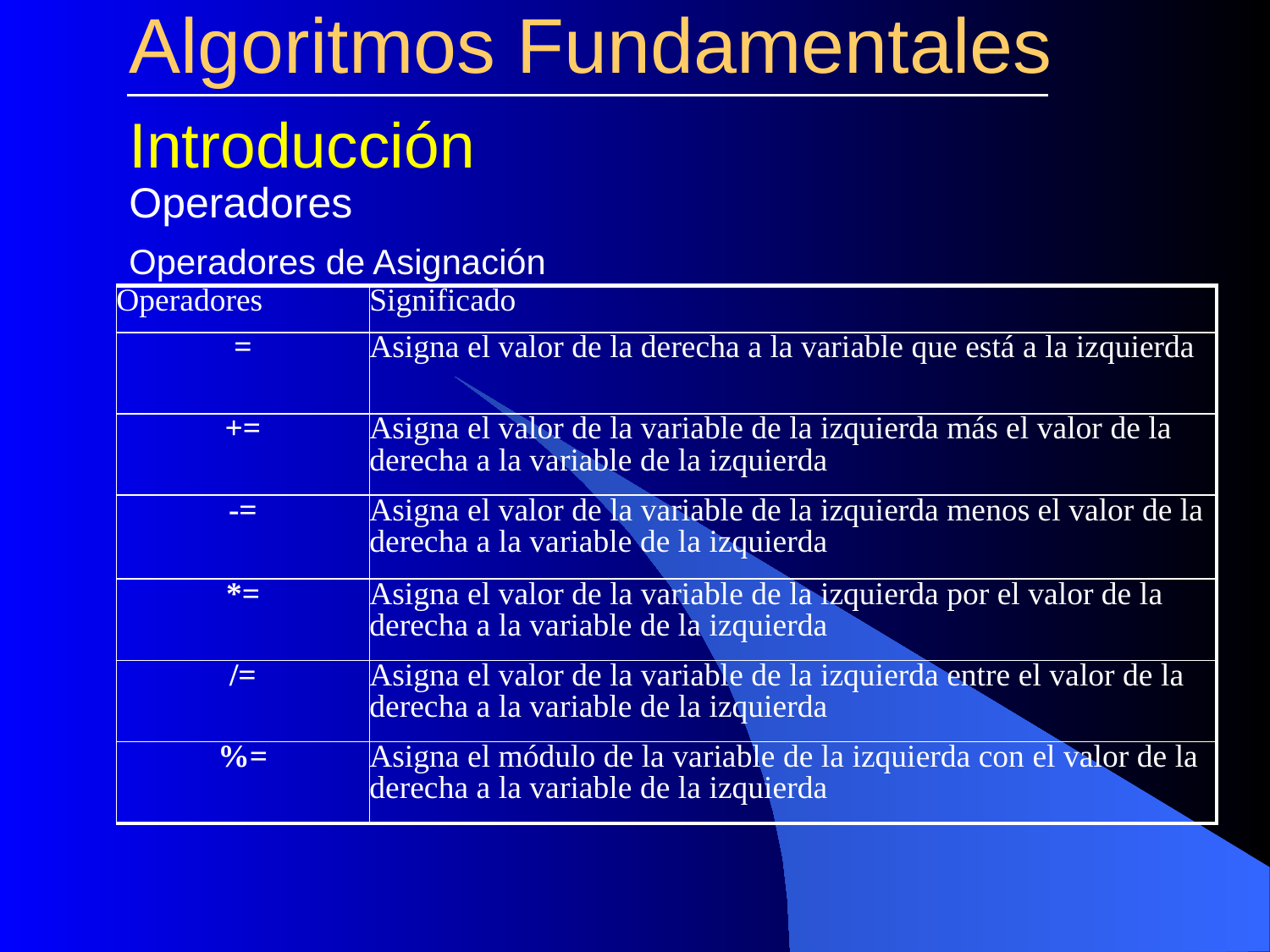

# Algoritmos Fundamentales
Introducción
Operadores
Operadores de Asignación
| Operadores | Significado |
| --- | --- |
| = | Asigna el valor de la derecha a la variable que está a la izquierda |
| += | Asigna el valor de la variable de la izquierda más el valor de la derecha a la variable de la izquierda |
| -= | Asigna el valor de la variable de la izquierda menos el valor de la derecha a la variable de la izquierda |
| \*= | Asigna el valor de la variable de la izquierda por el valor de la derecha a la variable de la izquierda |
| /= | Asigna el valor de la variable de la izquierda entre el valor de la derecha a la variable de la izquierda |
| %= | Asigna el módulo de la variable de la izquierda con el valor de la derecha a la variable de la izquierda |